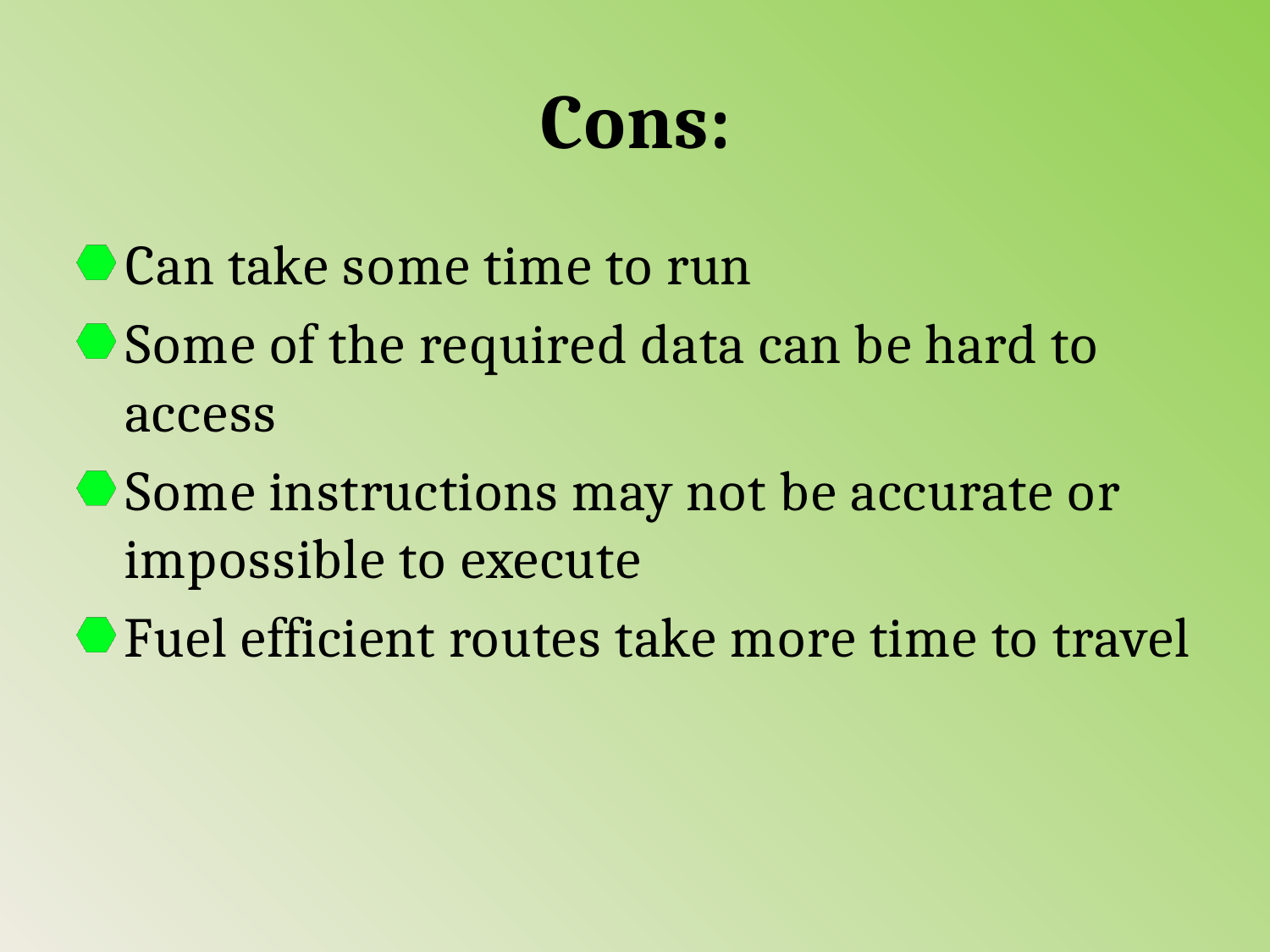

# Cons:
Can take some time to run
Some of the required data can be hard to access
Some instructions may not be accurate or impossible to execute
Fuel efficient routes take more time to travel